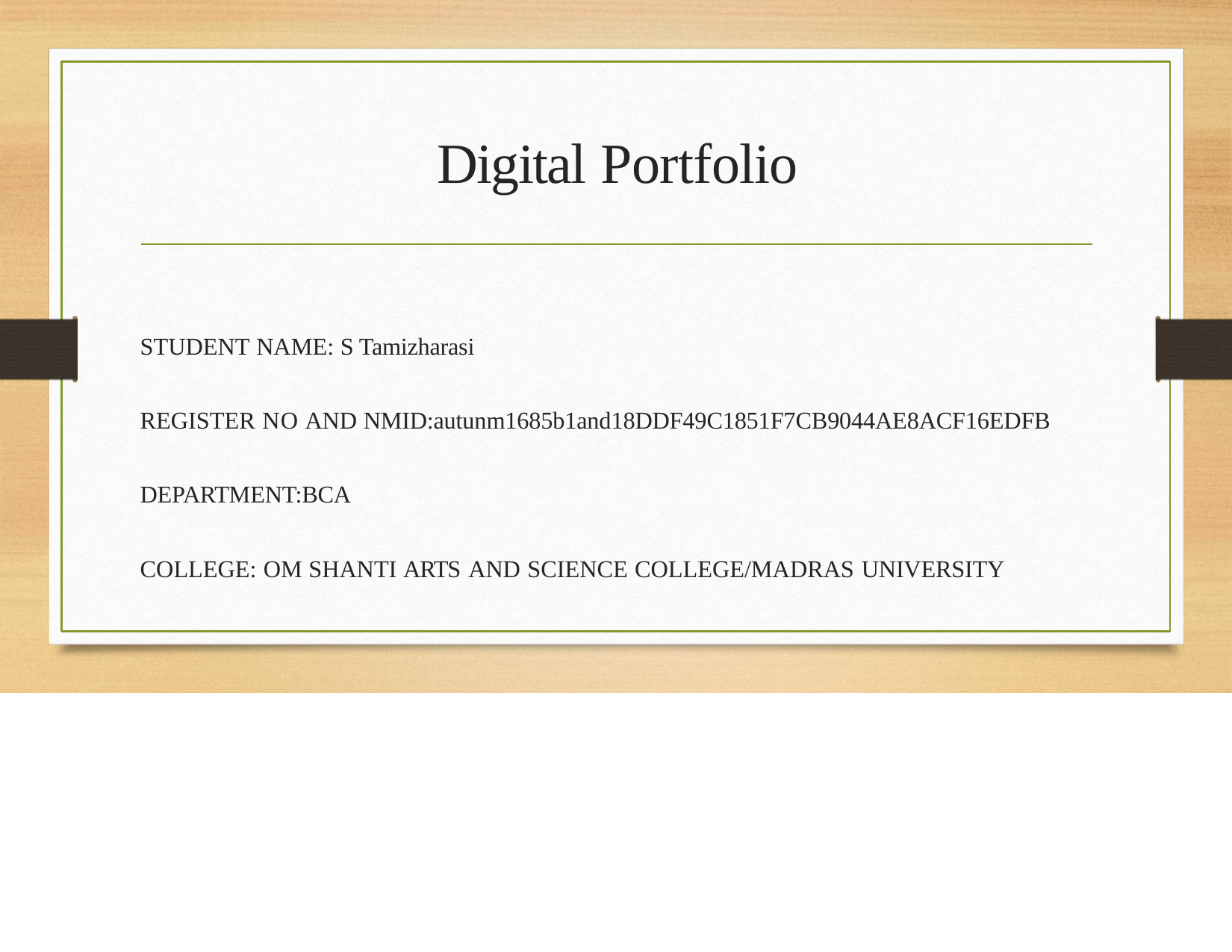

# Digital Portfolio
STUDENT NAME: S Tamizharasi
REGISTER NO AND NMID:autunm1685b1and18DDF49C1851F7CB9044AE8ACF16EDFB
DEPARTMENT:BCA

COLLEGE: OM SHANTI ARTS AND SCIENCE COLLEGE/MADRAS UNIVERSITY